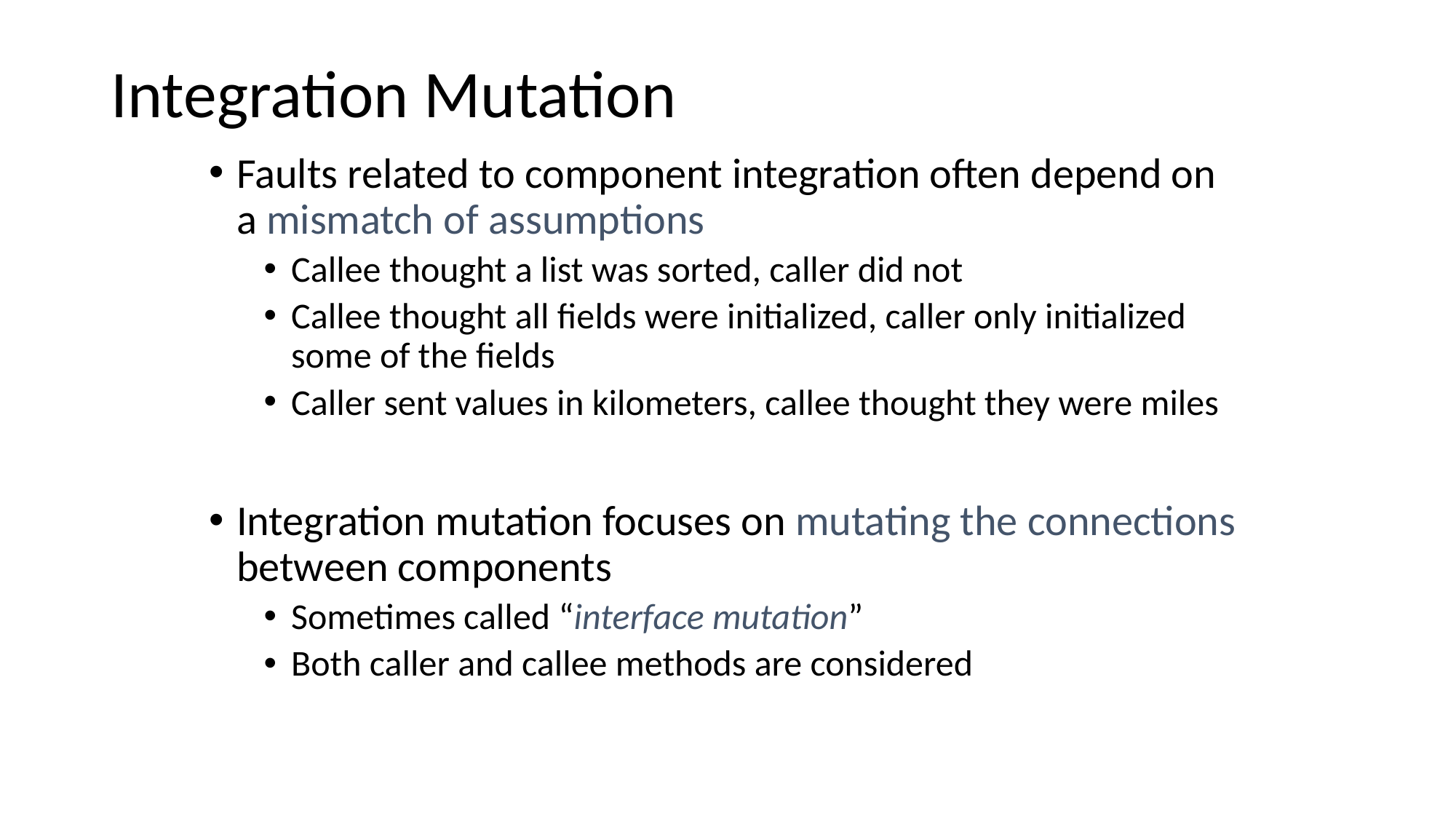

# Integration Mutation
Faults related to component integration often depend on a mismatch of assumptions
Callee thought a list was sorted, caller did not
Callee thought all fields were initialized, caller only initialized some of the fields
Caller sent values in kilometers, callee thought they were miles

Integration mutation focuses on mutating the connections between components
Sometimes called “interface mutation”
Both caller and callee methods are considered